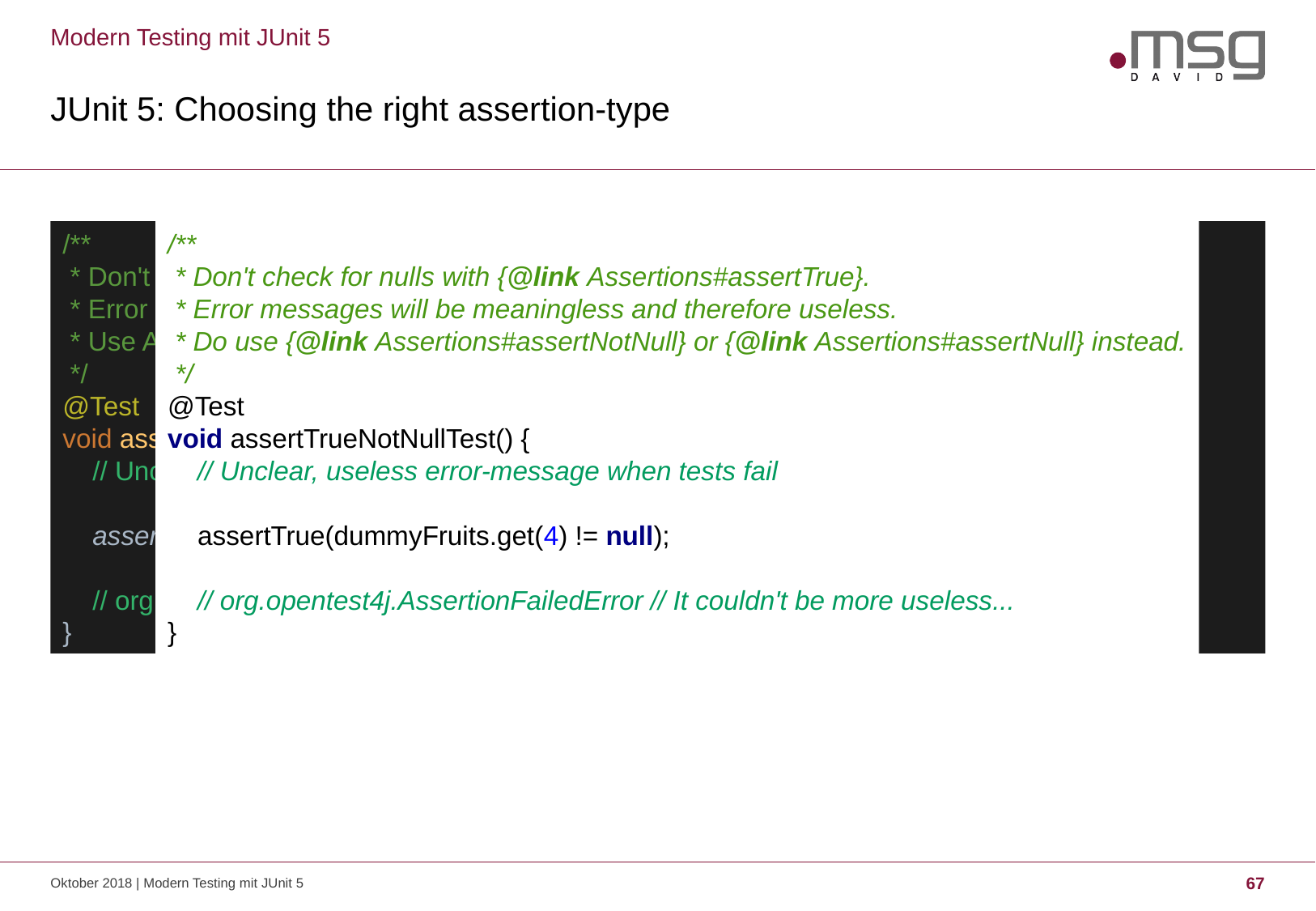

Modern Testing mit JUnit 5
# JUnit 5: Choosing the right assertion-type

/**
 * Don't check for nulls with {@link Assertions#assertTrue}.
 * Error messages will be meaningless and therefore useless.
 * Do use {@link Assertions#assertNotNull} or {@link Assertions#assertNull} instead.
 */
@Test
void assertTrueNotNullTest() {
    // Unclear, useless error-message when tests fail
    assertTrue(dummyFruits.get(4) != null);
    // org.opentest4j.AssertionFailedError // It couldn't be more useless...
}
/**
 * Don't check for nulls with {@link Assertions#assertTrue}.
 * Error messages will be meaningless and therefore useless.
 * Use Assertions#assertNotNull} or Assertions#assertNull instead.
 */
@Test
void assertTrueNotNullTest() {
    // Unclear, useless error-message when tests fail
    assertTrue(dummyFruits.get(4) != null));
    // org.opentest4j.AssertionFailedError // It couldn't be more useless...
}

Oktober 2018 | Modern Testing mit JUnit 5
67